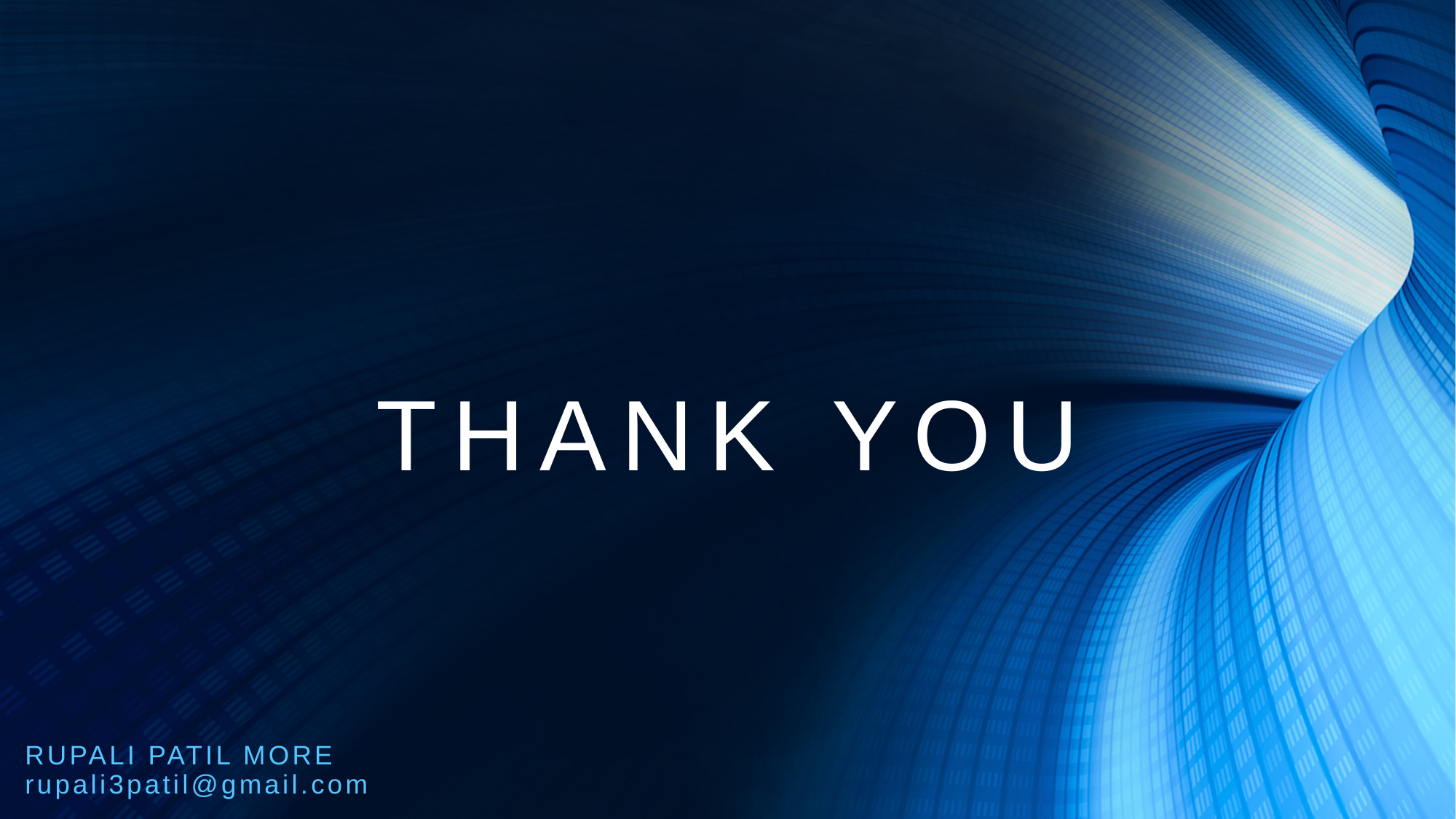

# THANK YOU
Rupali patil more
rupali3patil@gmail.com